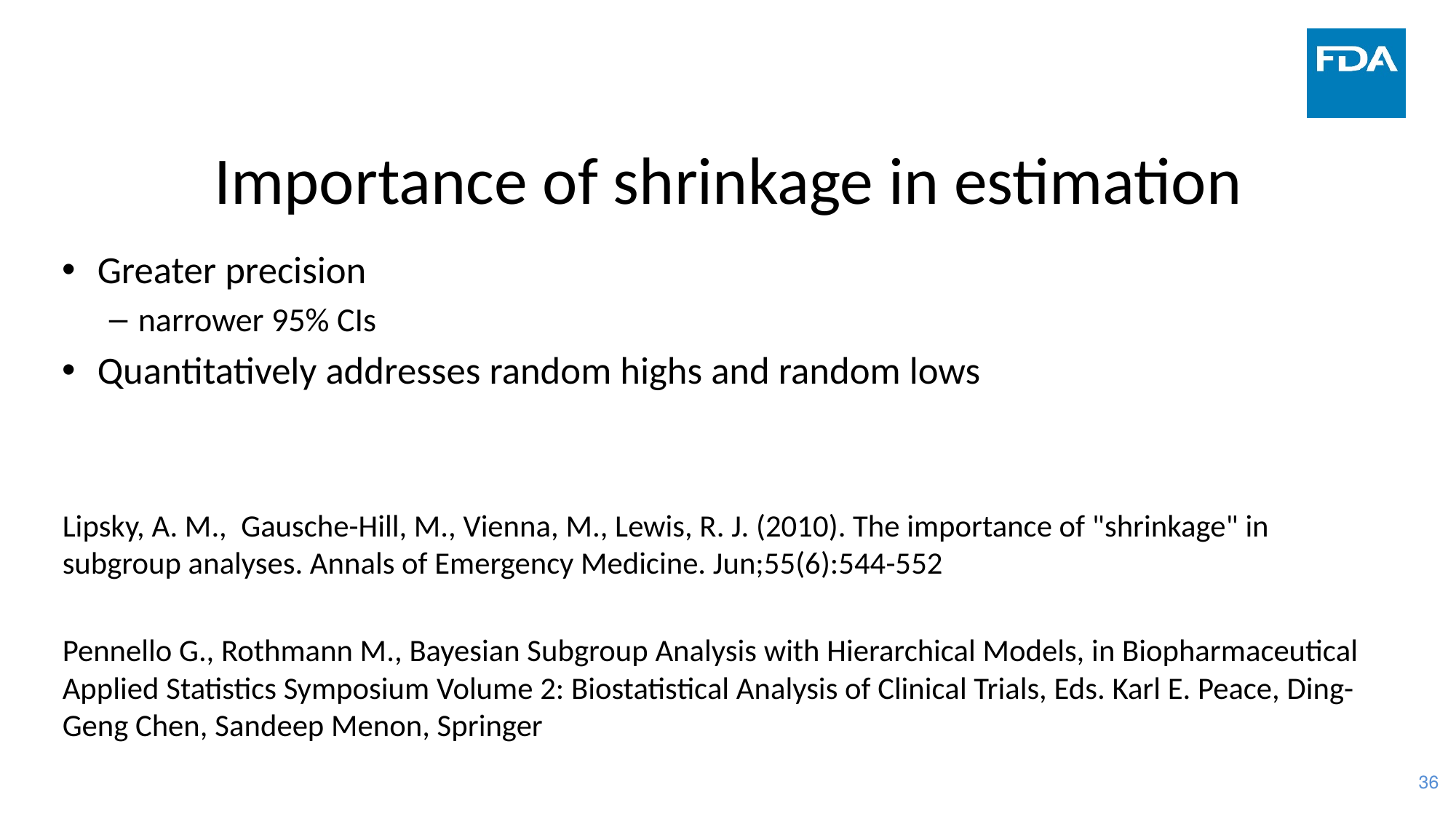

# Importance of shrinkage in estimation
Greater precision
narrower 95% CIs
Quantitatively addresses random highs and random lows

Lipsky, A. M.,  Gausche-Hill, M., Vienna, M., Lewis, R. J. (2010). The importance of "shrinkage" in subgroup analyses. Annals of Emergency Medicine. Jun;55(6):544-552

Pennello G., Rothmann M., Bayesian Subgroup Analysis with Hierarchical Models, in Biopharmaceutical Applied Statistics Symposium Volume 2: Biostatistical Analysis of Clinical Trials, Eds. Karl E. Peace, Ding-Geng Chen, Sandeep Menon, Springer